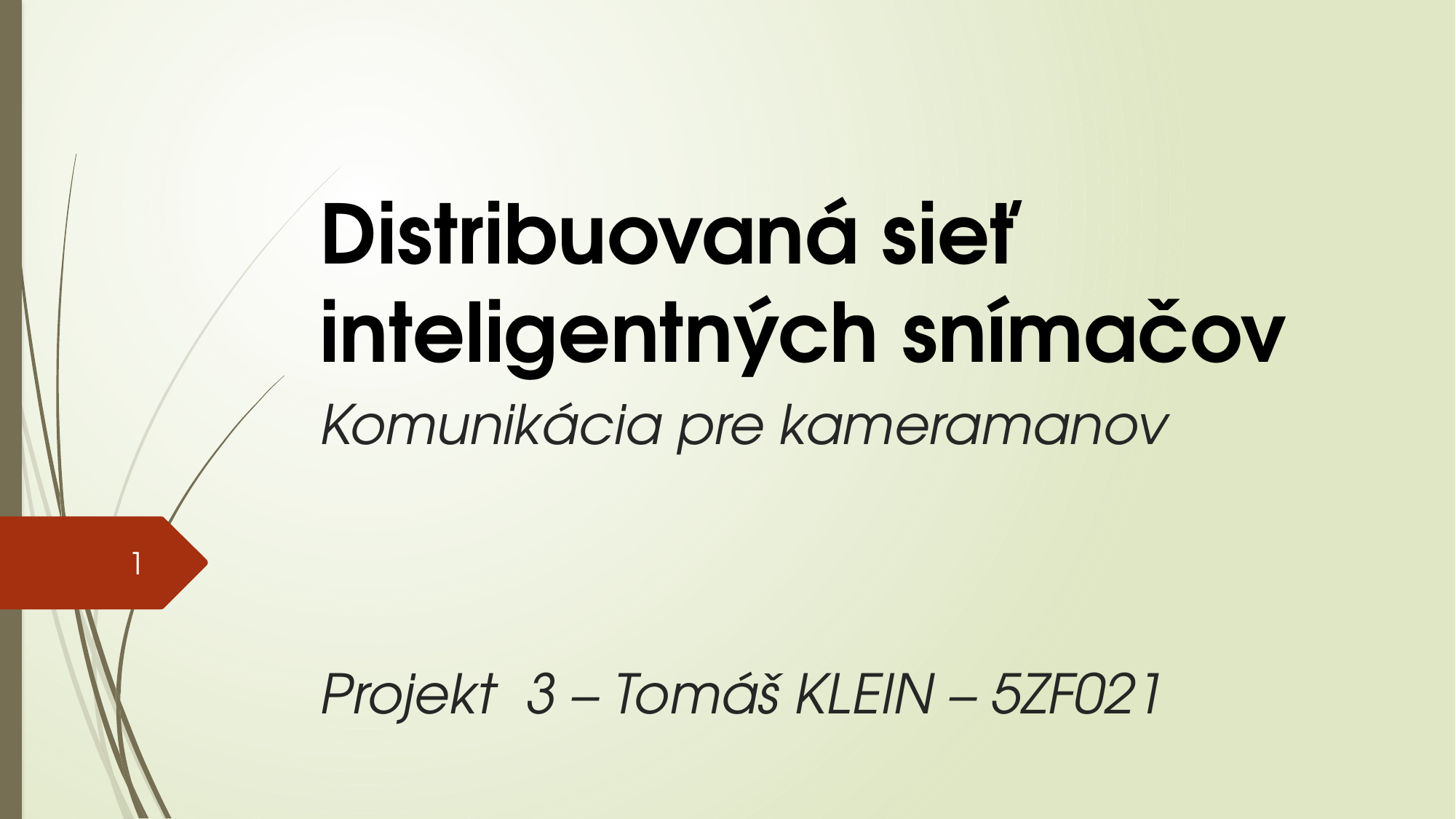

# Distribuovaná sieť inteligentných snímačov
Komunikácia pre kameramanov
1
Projekt  3 – Tomáš KLEIN – 5ZF021